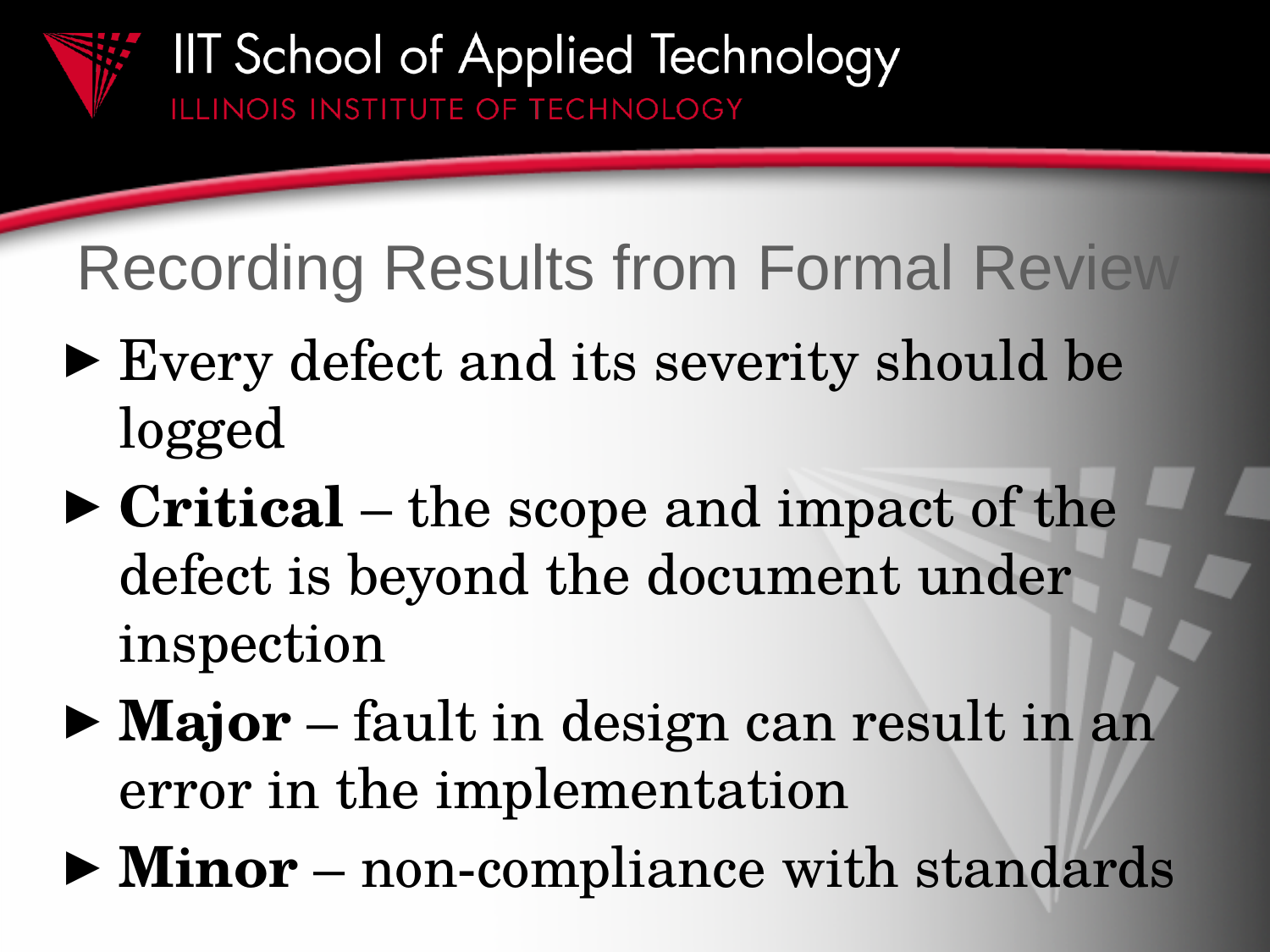

# Recording Results from Formal Review
Every defect and its severity should be logged
Critical – the scope and impact of the defect is beyond the document under inspection
Major – fault in design can result in an error in the implementation
Minor – non-compliance with standards